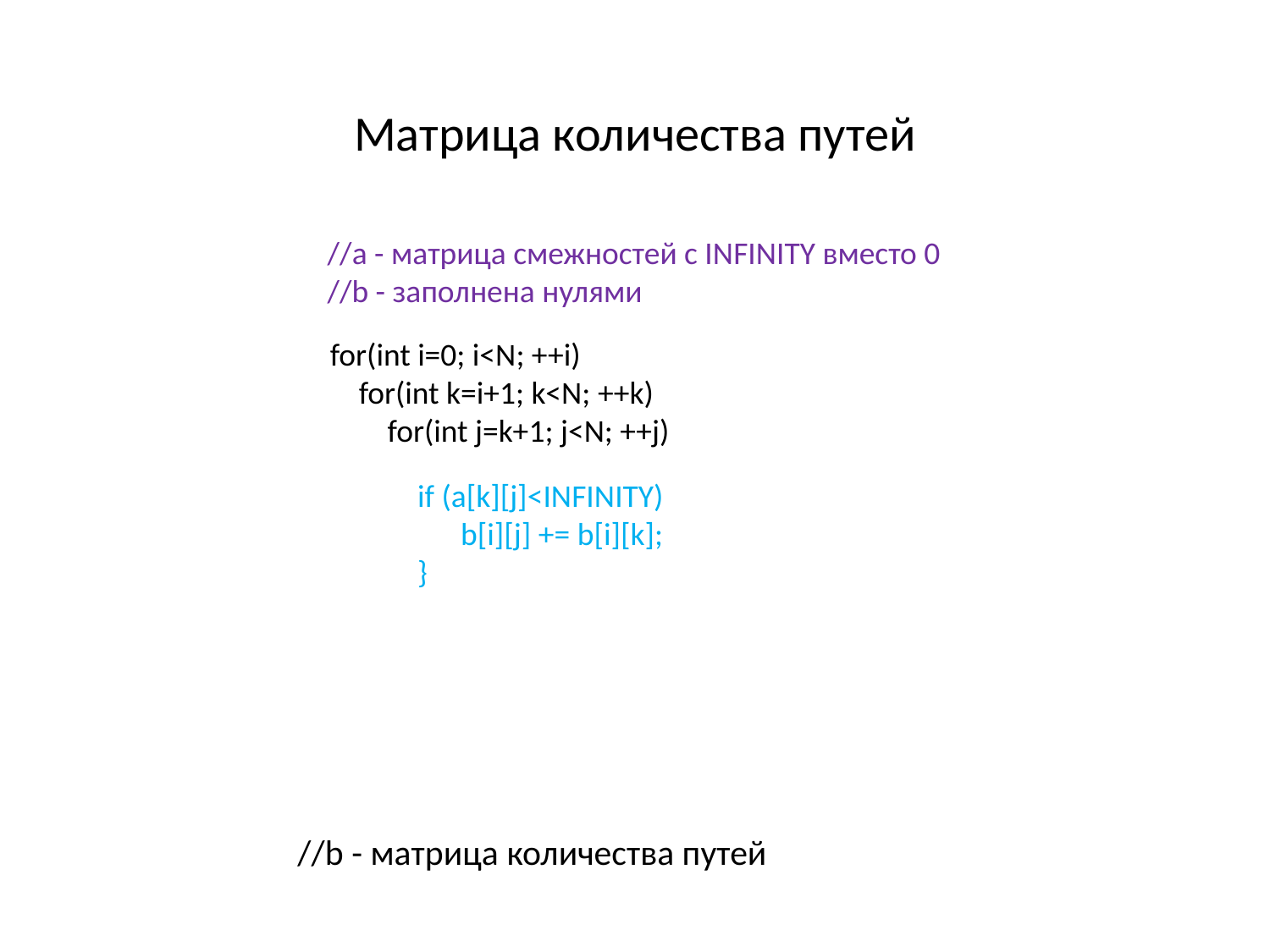

Матрица количества путей
//a - матрица смежностей с INFINITY вместо 0
//b - заполнена нулями
for(int i=0; i<N; ++i)
    for(int k=i+1; k<N; ++k)
        for(int j=k+1; j<N; ++j)

if (a[k][j]<INFINITY)
      b[i][j] += b[i][k];
}
//b - матрица количества путей